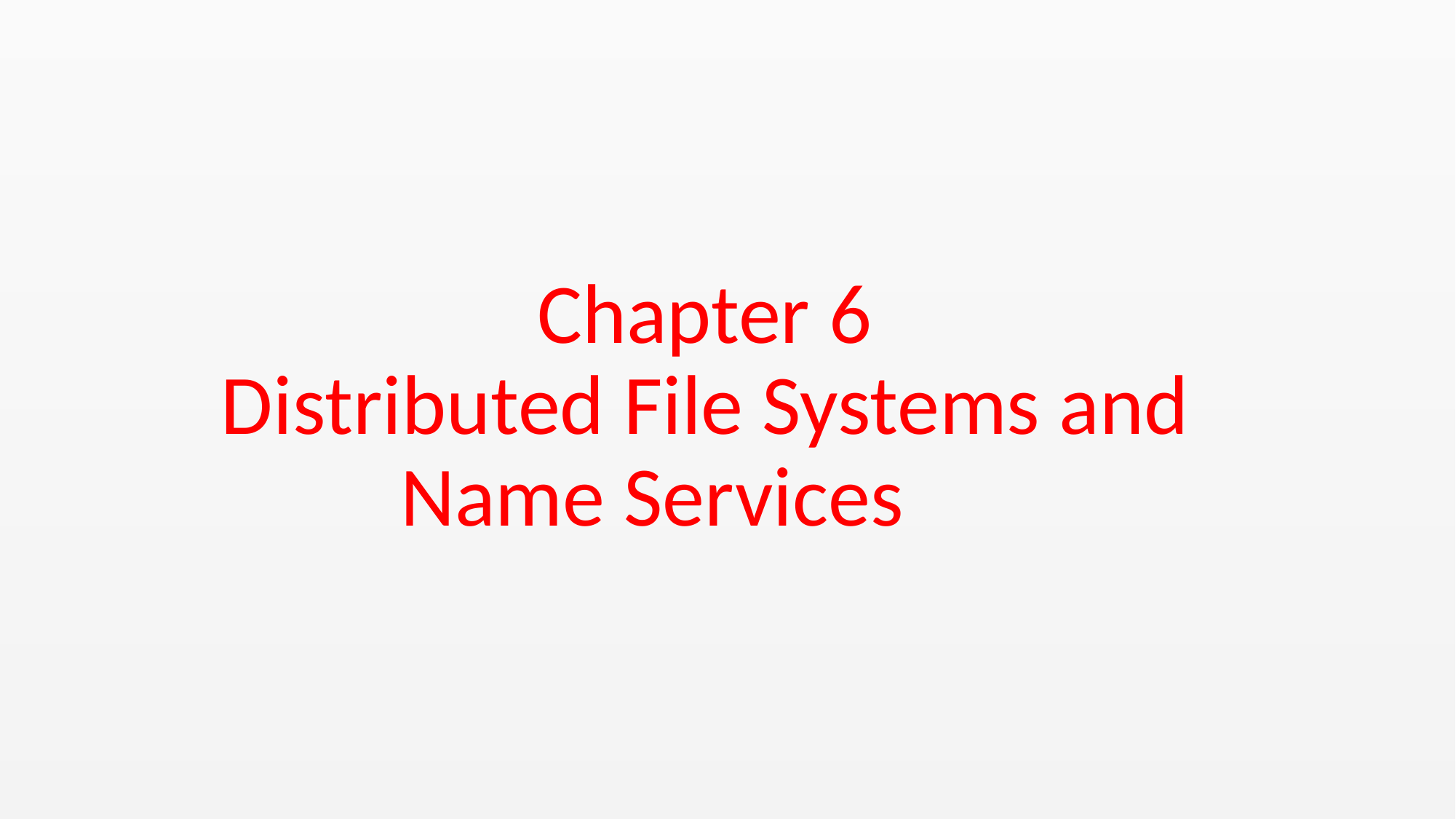

# Chapter 6 Distributed File Systems and Name Services